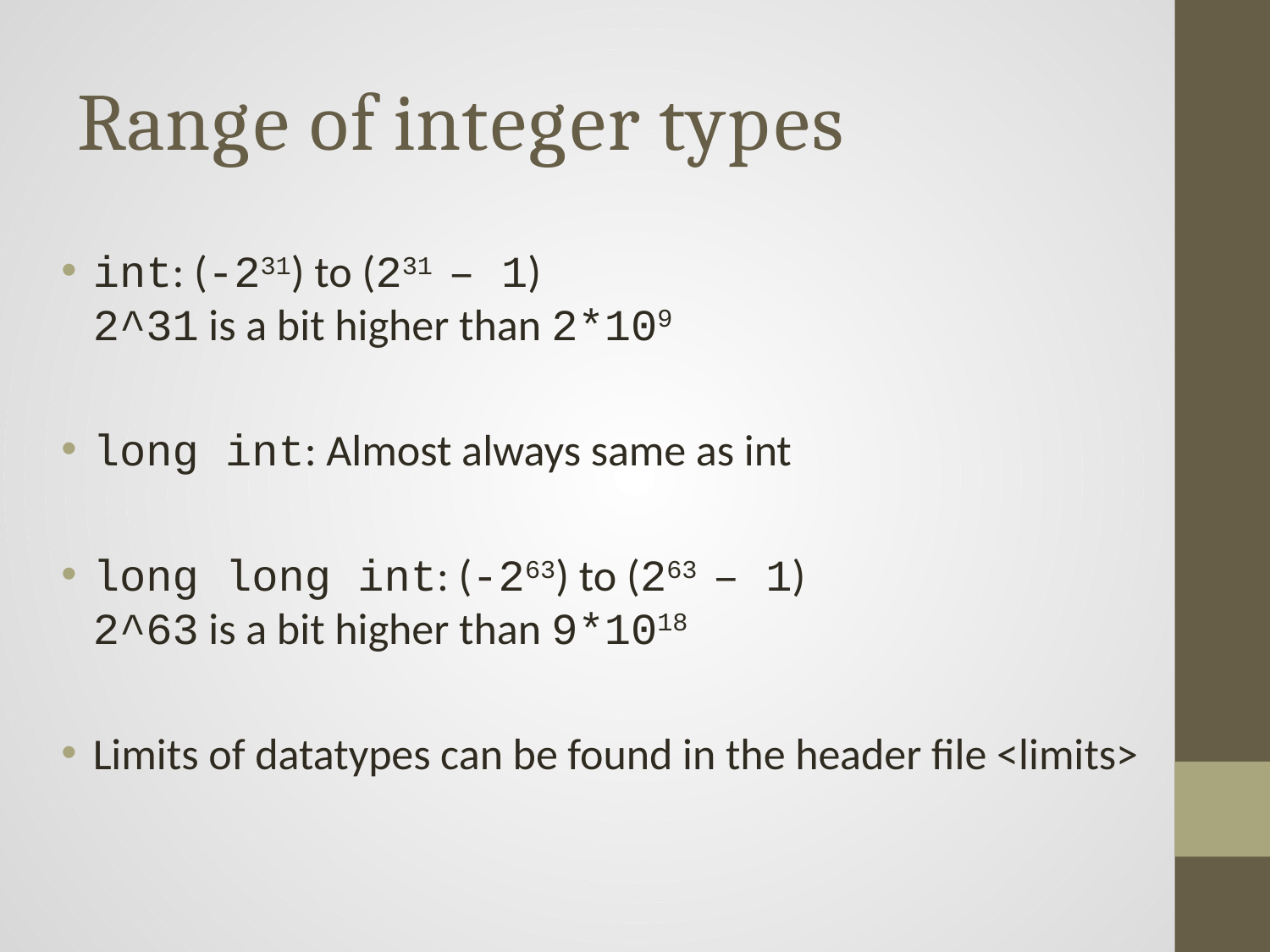

# Range of integer types
int: (-231) to (231 – 1)
2^31 is a bit higher than 2*109

long int: Almost always same as int

long long int: (-263) to (263 – 1)
2^63 is a bit higher than 9*1018

Limits of datatypes can be found in the header file <limits>